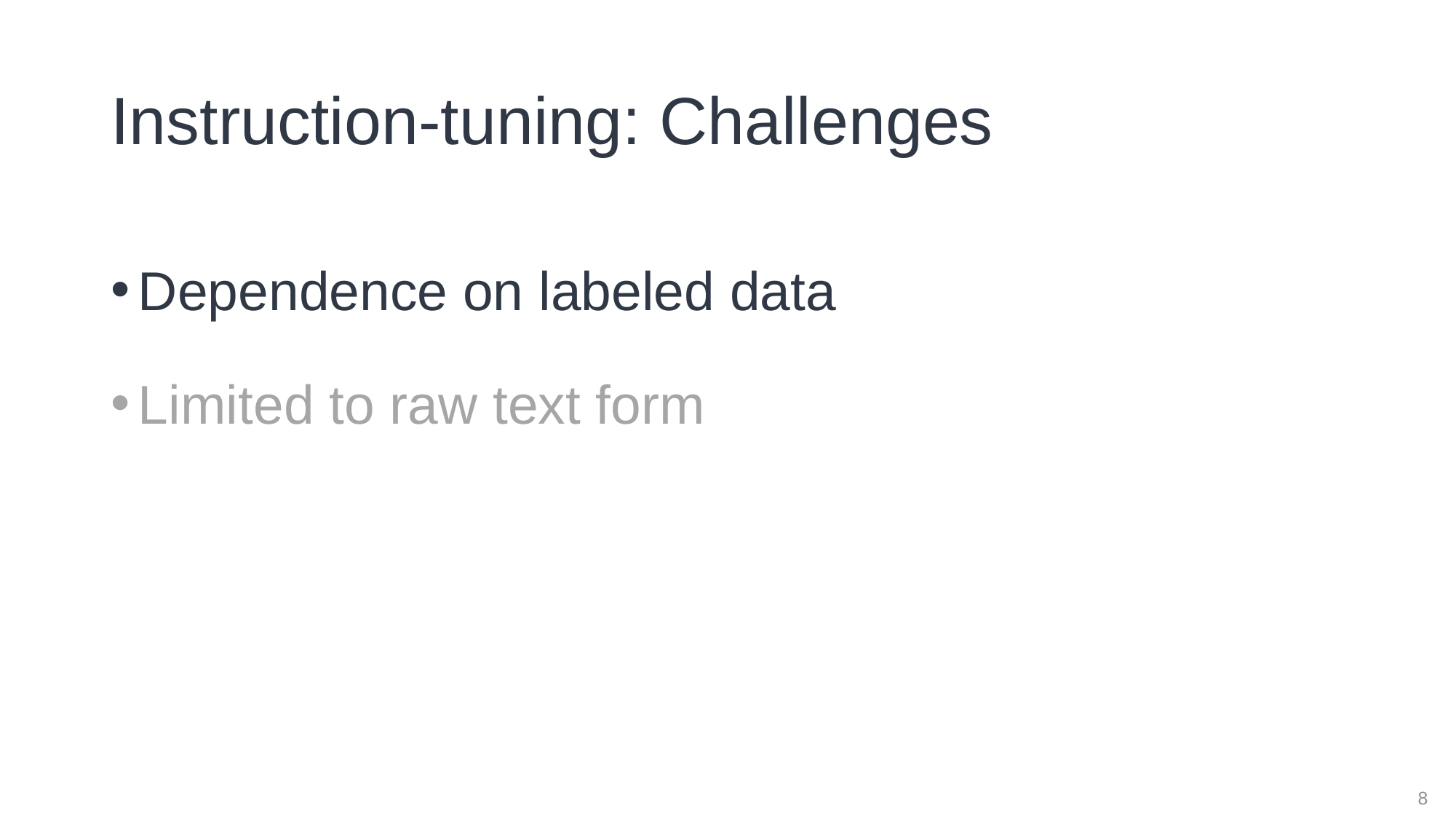

# Instruction-tuning: Challenges
Dependence on labeled data
Limited to raw text form
8